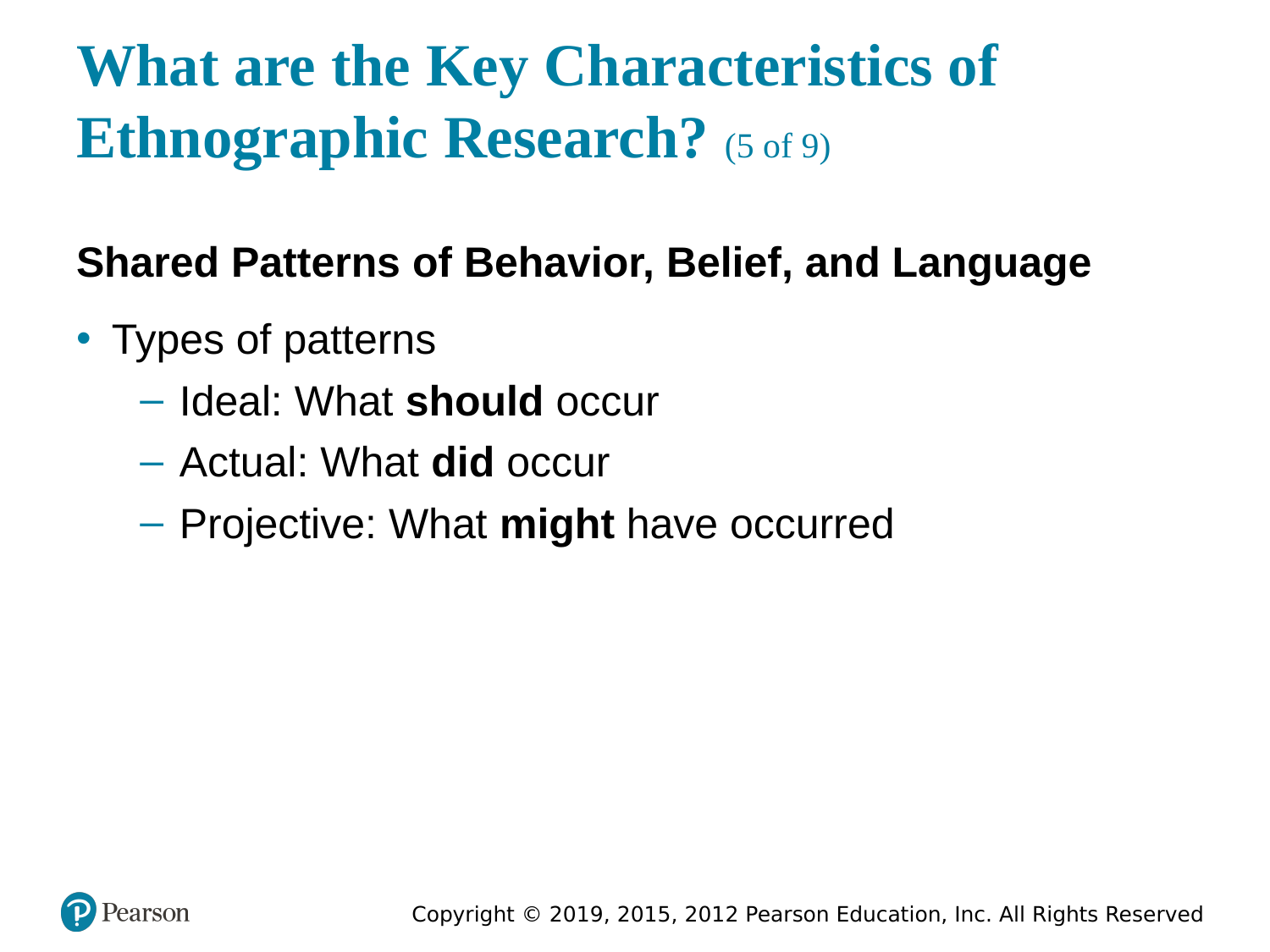

# What are the Key Characteristics of Ethnographic Research? (5 of 9)
Shared Patterns of Behavior, Belief, and Language
Types of patterns
Ideal: What should occur
Actual: What did occur
Projective: What might have occurred